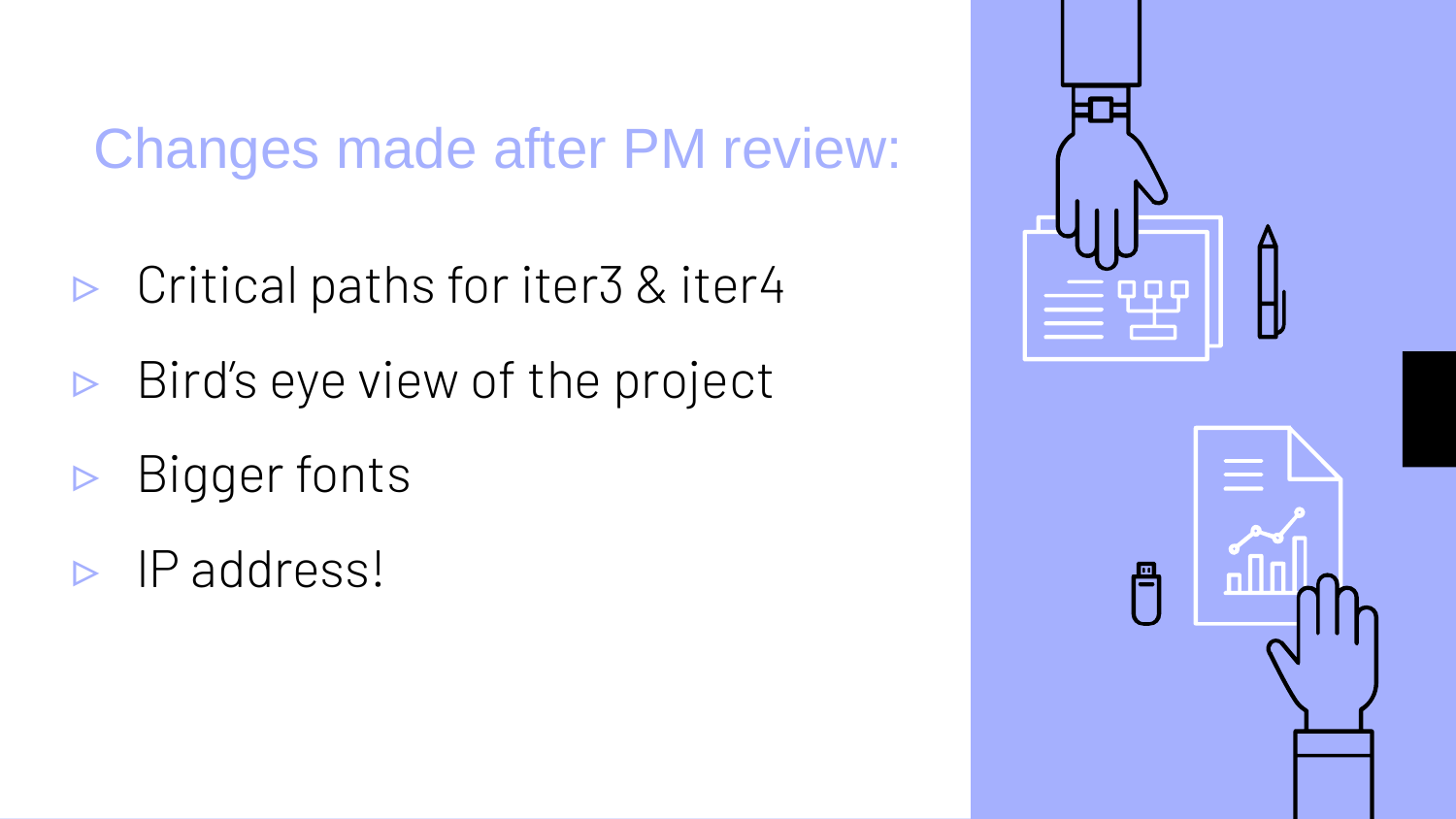

# Changes made after PM review:
Critical paths for iter3 & iter4
Bird’s eye view of the project
Bigger fonts
IP address!